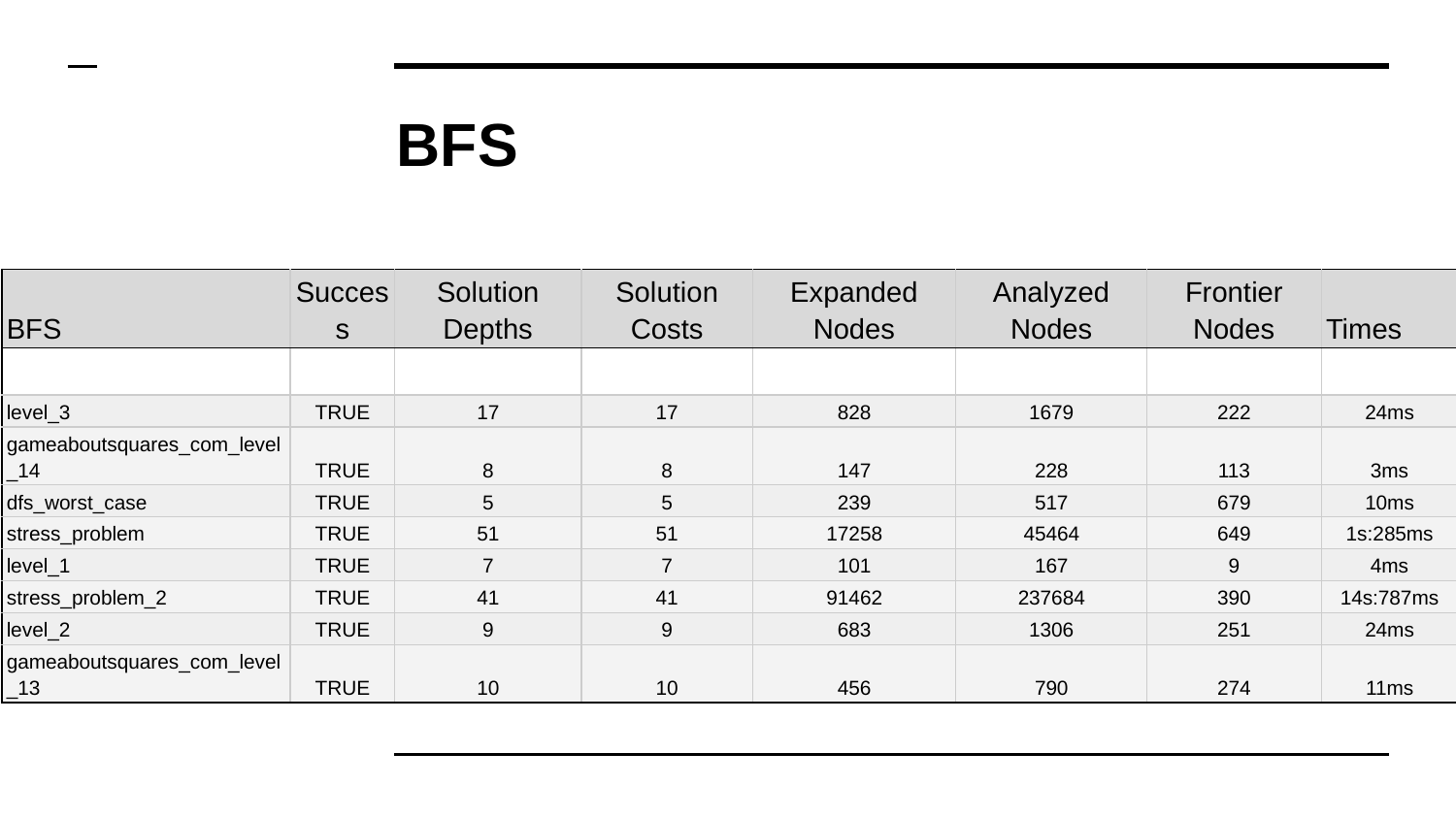

# BFS
| BFS | Success | Solution Depths | Solution Costs | Expanded Nodes | Analyzed Nodes | Frontier Nodes | Times |
| --- | --- | --- | --- | --- | --- | --- | --- |
|  |  |  |  |  |  |  |  |
| level\_3 | TRUE | 17 | 17 | 828 | 1679 | 222 | 24ms |
| gameaboutsquares\_com\_level\_14 | TRUE | 8 | 8 | 147 | 228 | 113 | 3ms |
| dfs\_worst\_case | TRUE | 5 | 5 | 239 | 517 | 679 | 10ms |
| stress\_problem | TRUE | 51 | 51 | 17258 | 45464 | 649 | 1s:285ms |
| level\_1 | TRUE | 7 | 7 | 101 | 167 | 9 | 4ms |
| stress\_problem\_2 | TRUE | 41 | 41 | 91462 | 237684 | 390 | 14s:787ms |
| level\_2 | TRUE | 9 | 9 | 683 | 1306 | 251 | 24ms |
| gameaboutsquares\_com\_level\_13 | TRUE | 10 | 10 | 456 | 790 | 274 | 11ms |